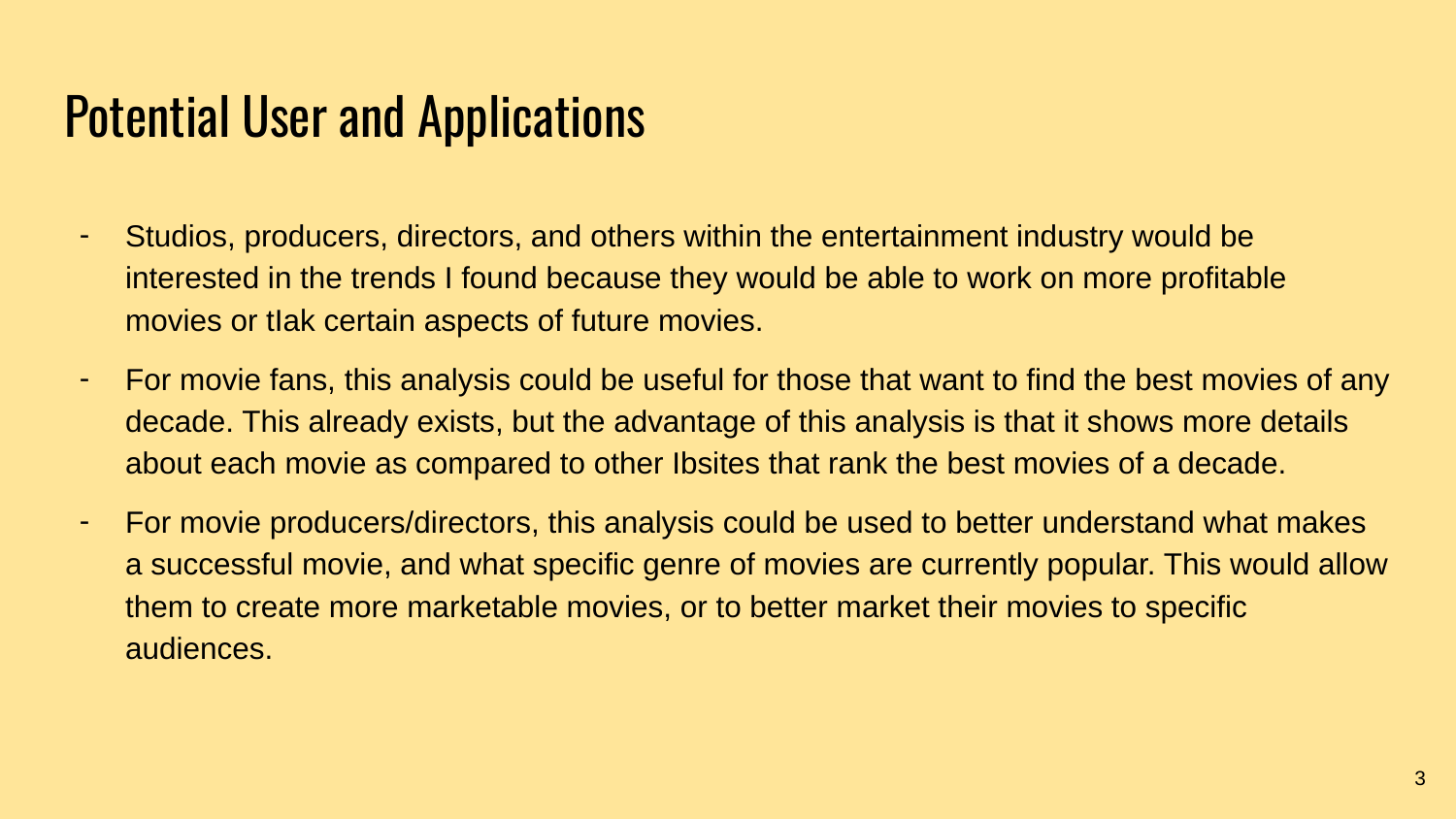

# Potential User and Applications
Studios, producers, directors, and others within the entertainment industry would be interested in the trends I found because they would be able to work on more profitable movies or tIak certain aspects of future movies.
For movie fans, this analysis could be useful for those that want to find the best movies of any decade. This already exists, but the advantage of this analysis is that it shows more details about each movie as compared to other Ibsites that rank the best movies of a decade.
For movie producers/directors, this analysis could be used to better understand what makes a successful movie, and what specific genre of movies are currently popular. This would allow them to create more marketable movies, or to better market their movies to specific audiences.
3